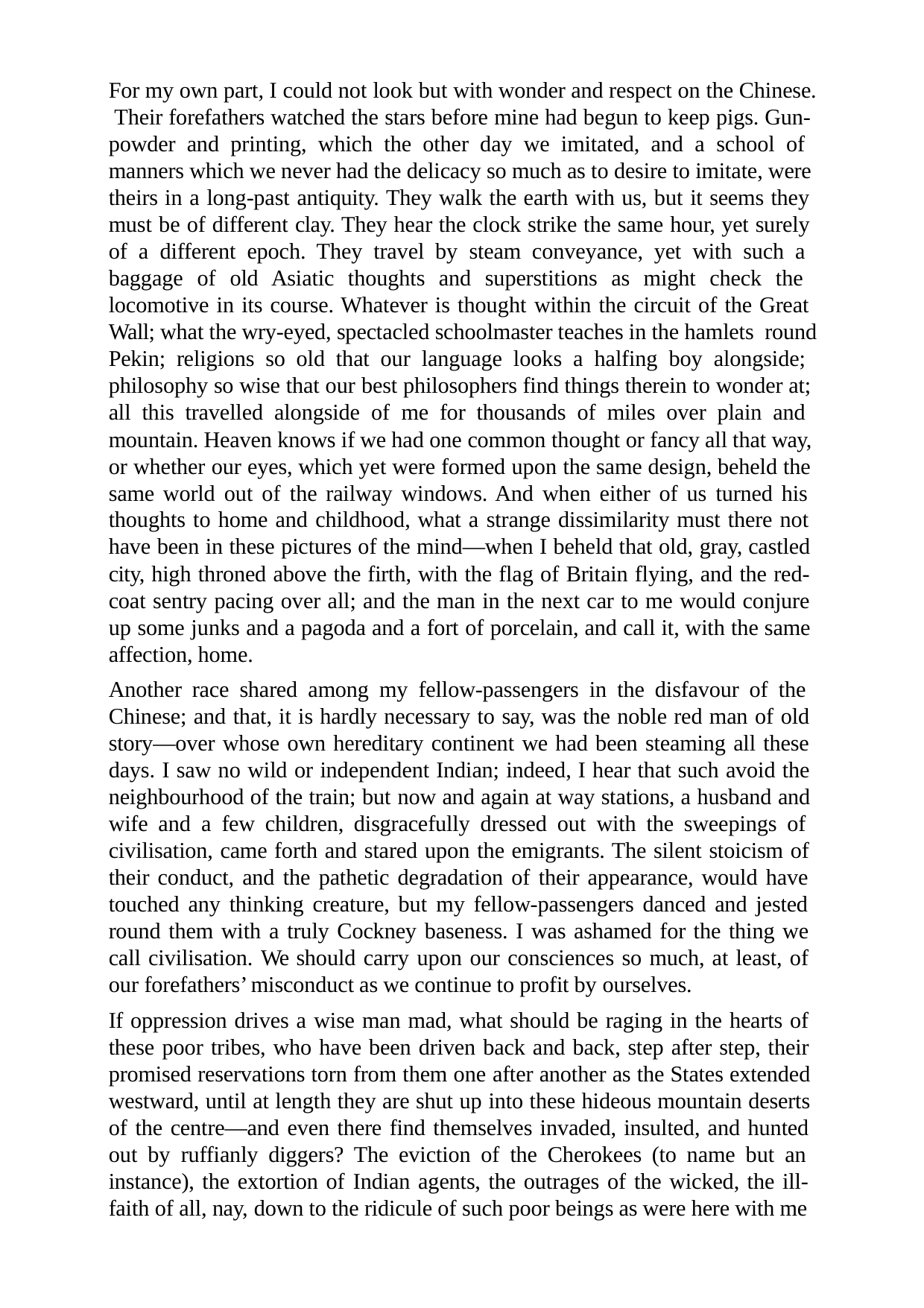

For my own part, I could not look but with wonder and respect on the Chinese.  Their forefathers watched the stars before mine had begun to keep pigs. Gun-  powder and printing, which the other day we imitated, and a school of  manners which we never had the delicacy so much as to desire to imitate, were  theirs in a long-past antiquity. They walk the earth with us, but it seems they  must be of different clay. They hear the clock strike the same hour, yet surely  of a different epoch. They travel by steam conveyance, yet with such a  baggage of old Asiatic thoughts and superstitions as might check the  locomotive in its course. Whatever is thought within the circuit of the Great  Wall; what the wry-eyed, spectacled schoolmaster teaches in the hamlets  round Pekin; religions so old that our language looks a halfing boy alongside;  philosophy so wise that our best philosophers find things therein to wonder at;  all this travelled alongside of me for thousands of miles over plain and  mountain. Heaven knows if we had one common thought or fancy all that way,  or whether our eyes, which yet were formed upon the same design, beheld the  same world out of the railway windows. And when either of us turned his  thoughts to home and childhood, what a strange dissimilarity must there not  have been in these pictures of the mind—when I beheld that old, gray, castled  city, high throned above the firth, with the flag of Britain flying, and the red-  coat sentry pacing over all; and the man in the next car to me would conjure  up some junks and a pagoda and a fort of porcelain, and call it, with the same  affection, home.
Another race shared among my fellow-passengers in the disfavour of the  Chinese; and that, it is hardly necessary to say, was the noble red man of old  story—over whose own hereditary continent we had been steaming all these  days. I saw no wild or independent Indian; indeed, I hear that such avoid the  neighbourhood of the train; but now and again at way stations, a husband and  wife and a few children, disgracefully dressed out with the sweepings of  civilisation, came forth and stared upon the emigrants. The silent stoicism of  their conduct, and the pathetic degradation of their appearance, would have  touched any thinking creature, but my fellow-passengers danced and jested  round them with a truly Cockney baseness. I was ashamed for the thing we  call civilisation. We should carry upon our consciences so much, at least, of  our forefathers’ misconduct as we continue to profit by ourselves.
If oppression drives a wise man mad, what should be raging in the hearts of  these poor tribes, who have been driven back and back, step after step, their  promised reservations torn from them one after another as the States extended  westward, until at length they are shut up into these hideous mountain deserts  of the centre—and even there find themselves invaded, insulted, and hunted  out by ruffianly diggers? The eviction of the Cherokees (to name but an  instance), the extortion of Indian agents, the outrages of the wicked, the ill-  faith of all, nay, down to the ridicule of such poor beings as were here with me